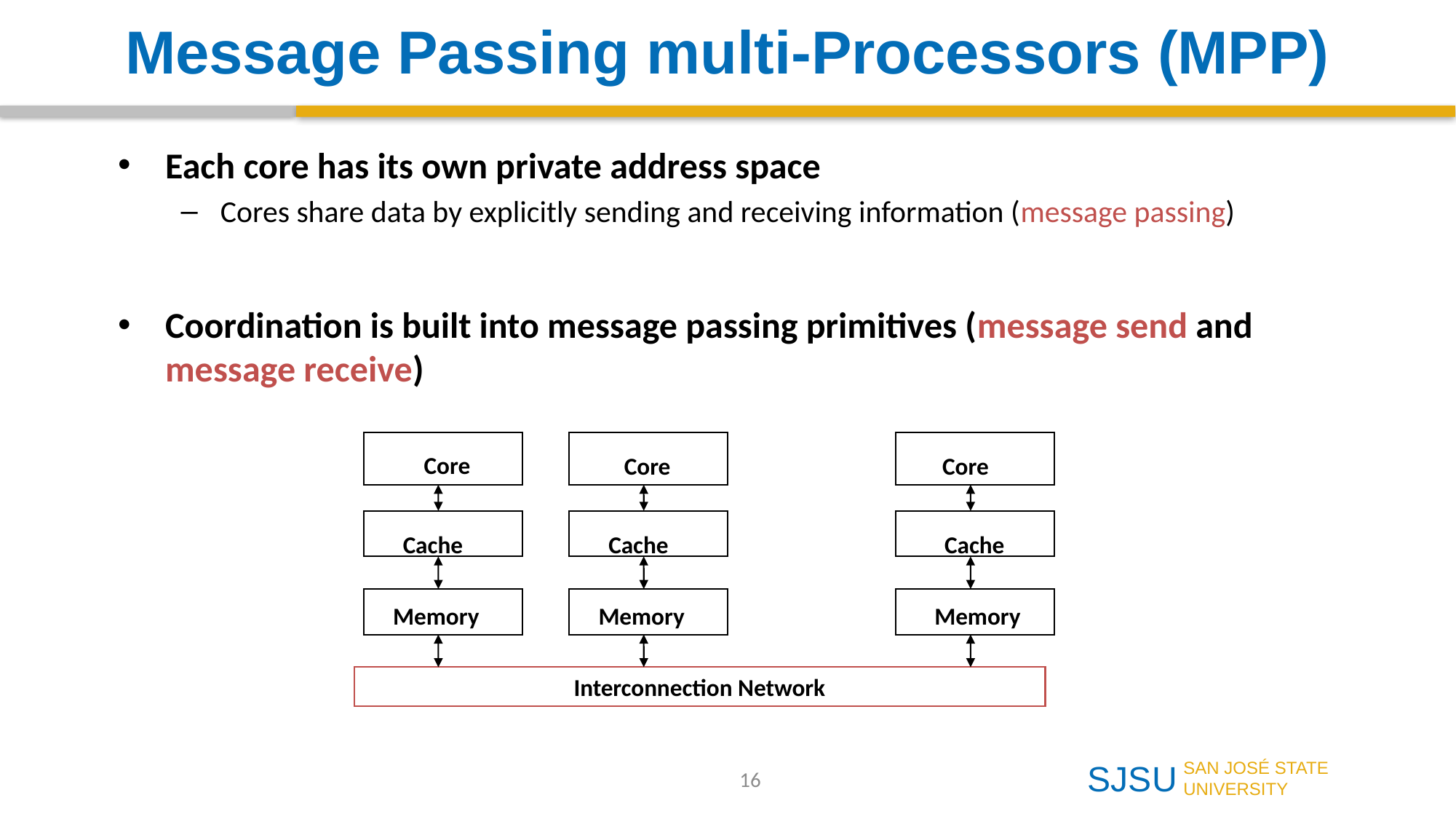

Message Passing multi-Processors (MPP)
Each core has its own private address space
Cores share data by explicitly sending and receiving information (message passing)

Coordination is built into message passing primitives (message send and message receive)

Core
Core
Core

Cache
Cache
Cache

Memory
Memory
Memory

Interconnection Network
16